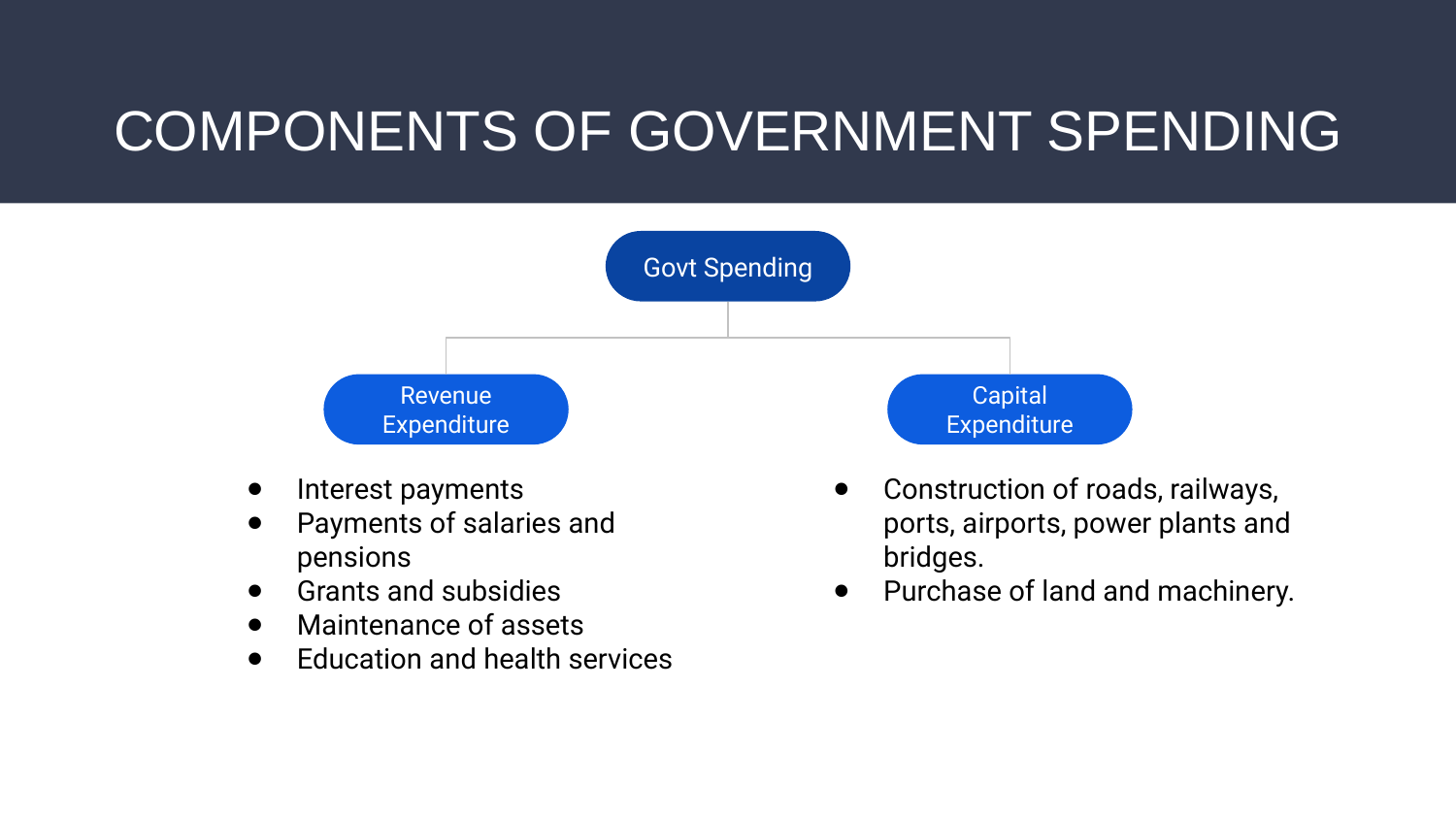

# COMPONENTS OF GOVERNMENT SPENDING
Govt Spending
Revenue Expenditure
Capital Expenditure
Interest payments
Payments of salaries and pensions
Grants and subsidies
Maintenance of assets
Education and health services
Construction of roads, railways, ports, airports, power plants and bridges.
Purchase of land and machinery.